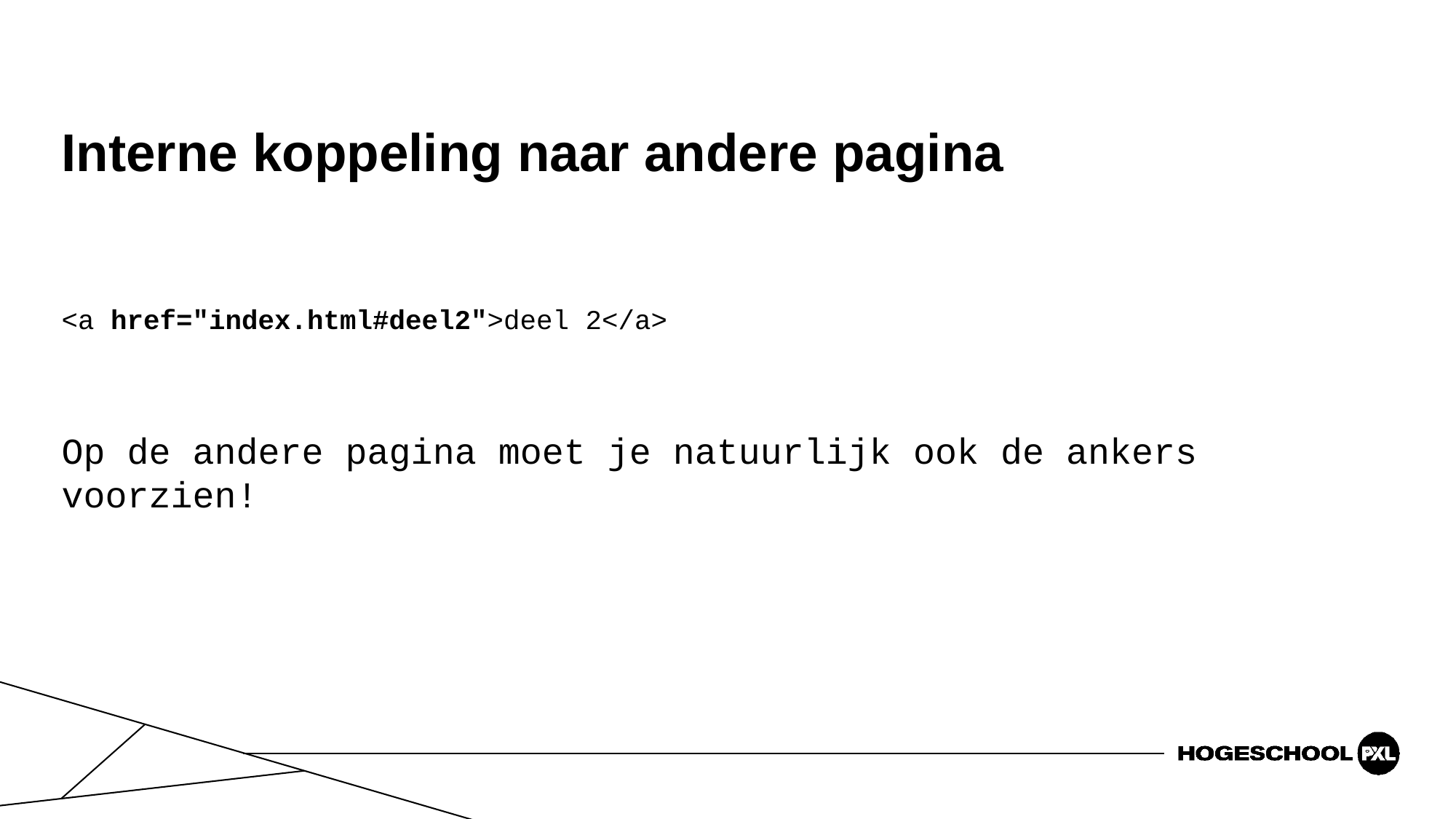

# Interne koppeling naar andere pagina
<a href="index.html#deel2">deel 2</a>

Op de andere pagina moet je natuurlijk ook de ankers voorzien!